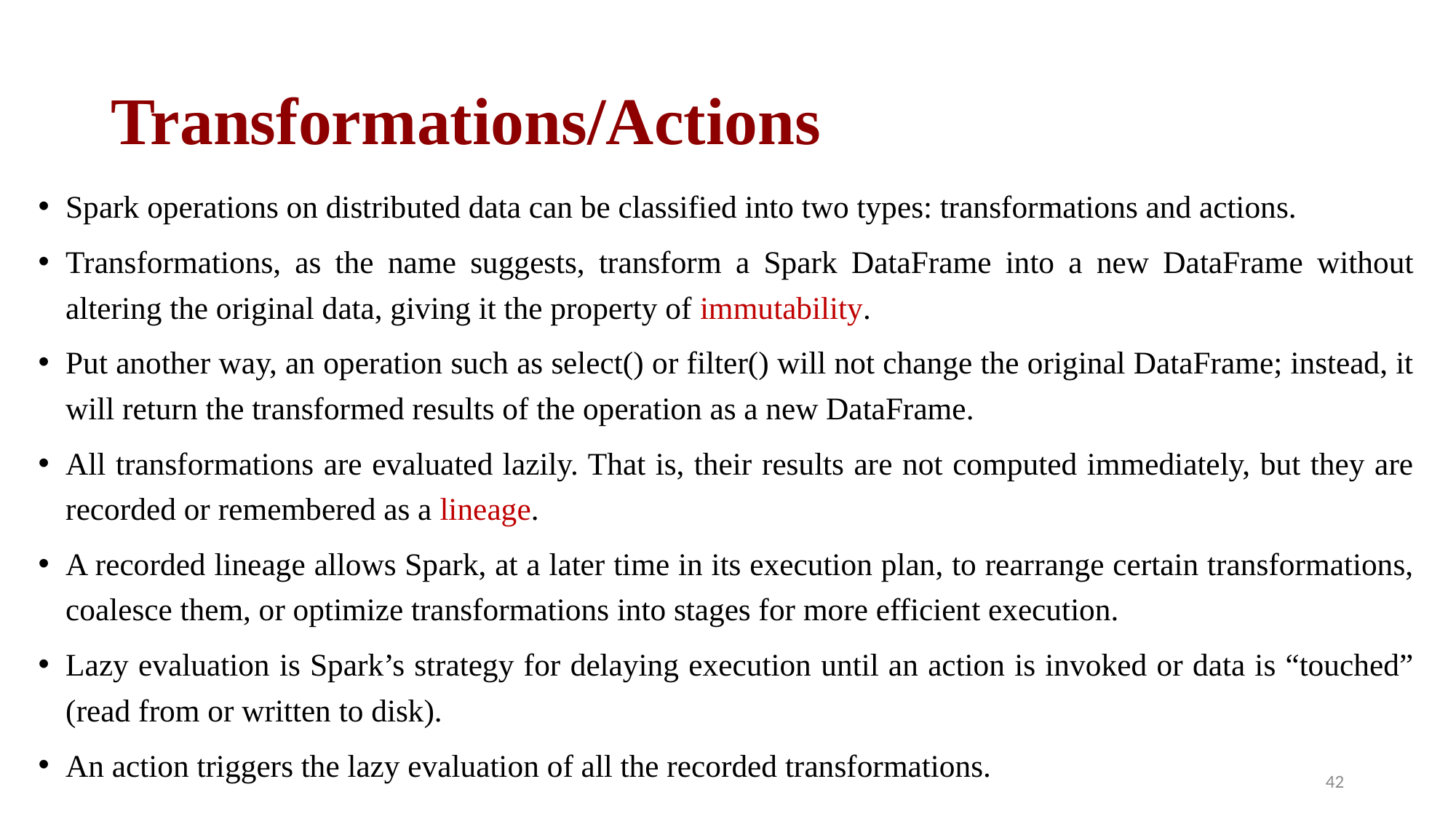

Transformations/Actions
Spark operations on distributed data can be classified into two types: transformations and actions.
Transformations, as the name suggests, transform a Spark DataFrame into a new DataFrame without altering the original data, giving it the property of immutability.
Put another way, an operation such as select() or filter() will not change the original DataFrame; instead, it will return the transformed results of the operation as a new DataFrame.
All transformations are evaluated lazily. That is, their results are not computed immediately, but they are recorded or remembered as a lineage.
A recorded lineage allows Spark, at a later time in its execution plan, to rearrange certain transformations, coalesce them, or optimize transformations into stages for more efficient execution.
Lazy evaluation is Spark’s strategy for delaying execution until an action is invoked or data is “touched” (read from or written to disk).
An action triggers the lazy evaluation of all the recorded transformations.
42